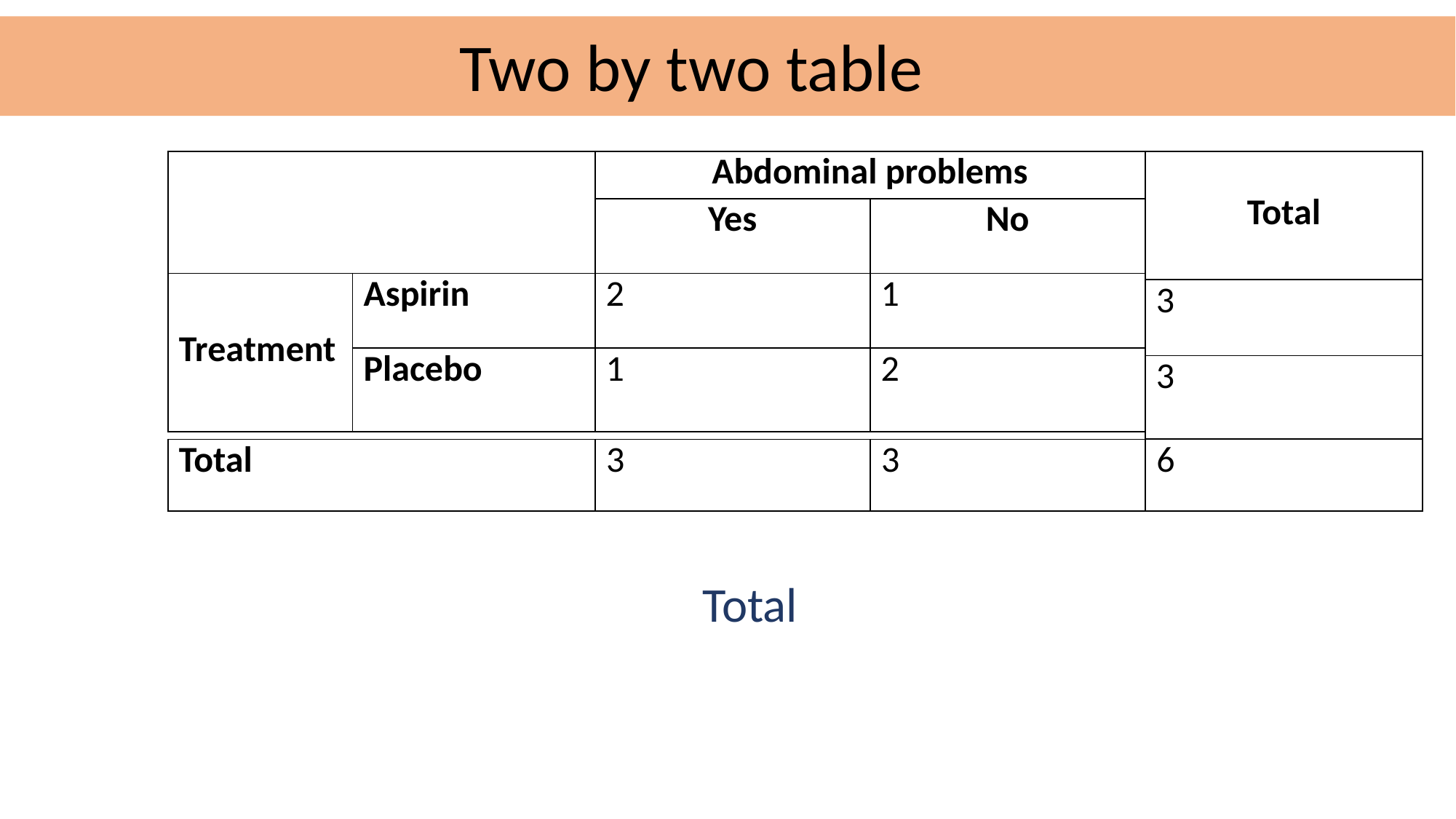

Two by two table
| Total |
| --- |
| 3 |
| 3 |
|  |  | Abdominal problems |  |
| --- | --- | --- | --- |
|  |  | Yes | No |
| Treatment | Aspirin | 2 | 1 |
|  | Placebo | 1 | 2 |
| Total | 3 | 3 | 6 |
| --- | --- | --- | --- |
Total